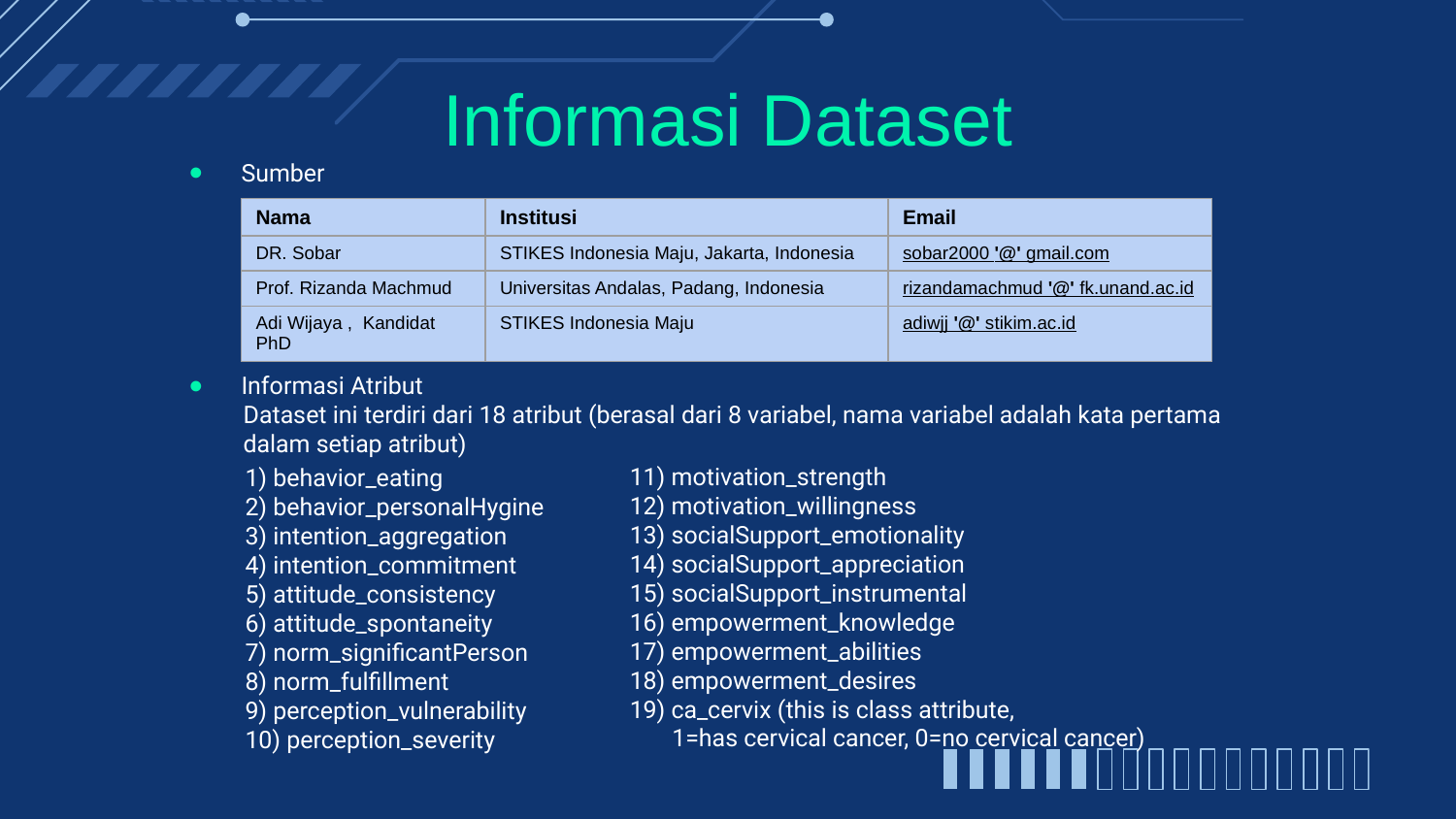

# Informasi Dataset

Sumber

| Nama | Institusi | Email |
| --- | --- | --- |
| DR. Sobar | STIKES Indonesia Maju, Jakarta, Indonesia | sobar2000 '@' gmail.com |
| Prof. Rizanda Machmud | Universitas Andalas, Padang, Indonesia | rizandamachmud '@' fk.unand.ac.id |
| Adi Wijaya , Kandidat PhD | STIKES Indonesia Maju | adiwjj '@' stikim.ac.id |

Informasi Atribut
         Dataset ini terdiri dari 18 atribut (berasal dari 8 variabel, nama variabel adalah kata pertama
         dalam setiap atribut)

11) motivation_strength
12) motivation_willingness
13) socialSupport_emotionality
14) socialSupport_appreciation
15) socialSupport_instrumental
16) empowerment_knowledge
17) empowerment_abilities
18) empowerment_desires
19) ca_cervix (this is class attribute,
       1=has cervical cancer, 0=no cervical cancer)
1) behavior_eating
2) behavior_personalHygine
3) intention_aggregation
4) intention_commitment
5) attitude_consistency
6) attitude_spontaneity
7) norm_significantPerson
8) norm_fulfillment
9) perception_vulnerability
10) perception_severity